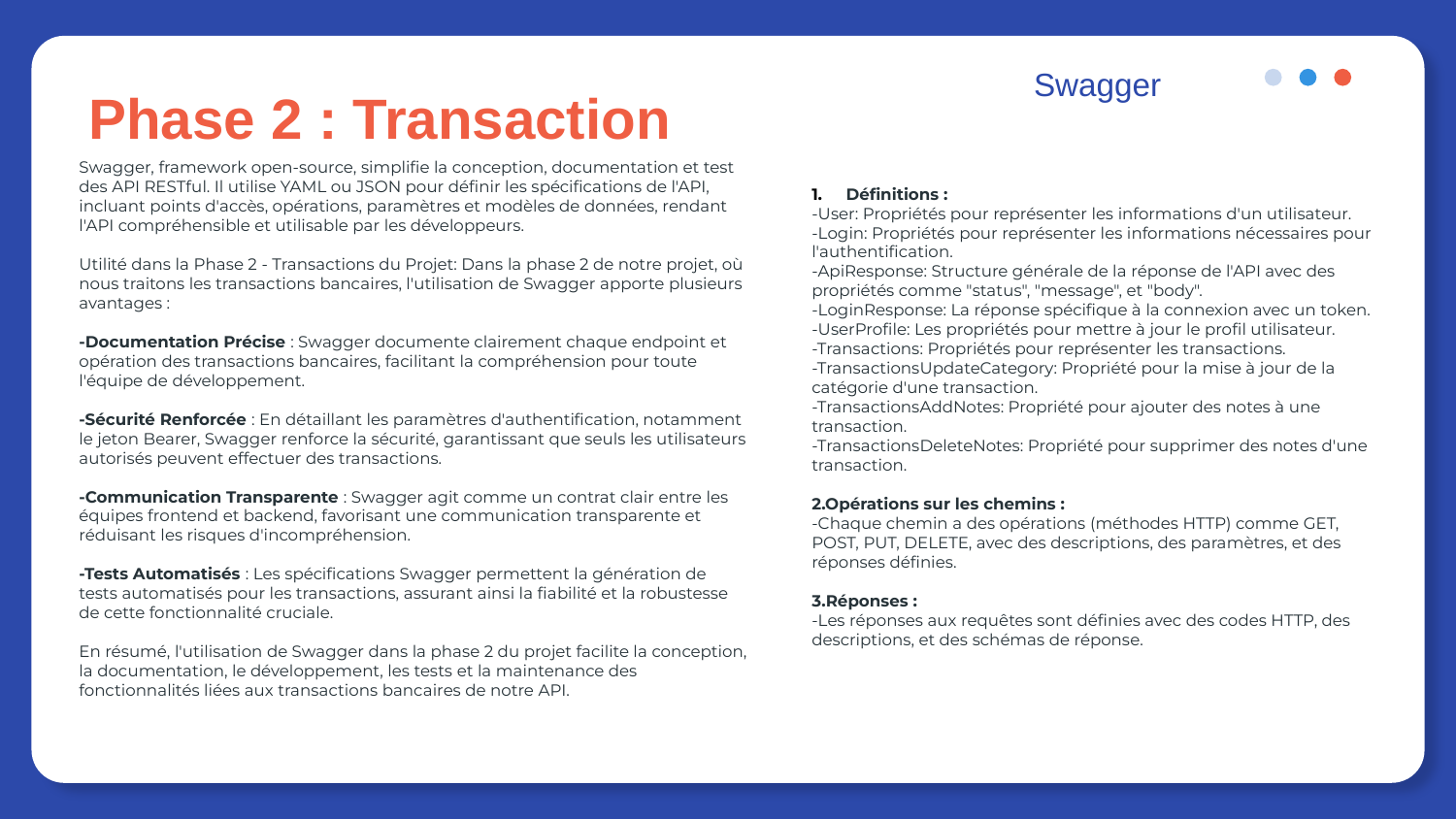

Swagger
Phase 2 : Transaction

Swagger, framework open-source, simplifie la conception, documentation et test des API RESTful. Il utilise YAML ou JSON pour définir les spécifications de l'API, incluant points d'accès, opérations, paramètres et modèles de données, rendant l'API compréhensible et utilisable par les développeurs.

Utilité dans la Phase 2 - Transactions du Projet: Dans la phase 2 de notre projet, où nous traitons les transactions bancaires, l'utilisation de Swagger apporte plusieurs avantages :

-Documentation Précise : Swagger documente clairement chaque endpoint et opération des transactions bancaires, facilitant la compréhension pour toute l'équipe de développement.

-Sécurité Renforcée : En détaillant les paramètres d'authentification, notamment le jeton Bearer, Swagger renforce la sécurité, garantissant que seuls les utilisateurs autorisés peuvent effectuer des transactions.

-Communication Transparente : Swagger agit comme un contrat clair entre les équipes frontend et backend, favorisant une communication transparente et réduisant les risques d'incompréhension.

-Tests Automatisés : Les spécifications Swagger permettent la génération de tests automatisés pour les transactions, assurant ainsi la fiabilité et la robustesse de cette fonctionnalité cruciale.

En résumé, l'utilisation de Swagger dans la phase 2 du projet facilite la conception, la documentation, le développement, les tests et la maintenance des fonctionnalités liées aux transactions bancaires de notre API.

Définitions :
-User: Propriétés pour représenter les informations d'un utilisateur.
-Login: Propriétés pour représenter les informations nécessaires pour l'authentification.
-ApiResponse: Structure générale de la réponse de l'API avec des propriétés comme "status", "message", et "body".
-LoginResponse: La réponse spécifique à la connexion avec un token.
-UserProfile: Les propriétés pour mettre à jour le profil utilisateur.
-Transactions: Propriétés pour représenter les transactions.
-TransactionsUpdateCategory: Propriété pour la mise à jour de la catégorie d'une transaction.
-TransactionsAddNotes: Propriété pour ajouter des notes à une transaction.
-TransactionsDeleteNotes: Propriété pour supprimer des notes d'une transaction.

2.Opérations sur les chemins :
-Chaque chemin a des opérations (méthodes HTTP) comme GET, POST, PUT, DELETE, avec des descriptions, des paramètres, et des réponses définies.

3.Réponses :
-Les réponses aux requêtes sont définies avec des codes HTTP, des descriptions, et des schémas de réponse.